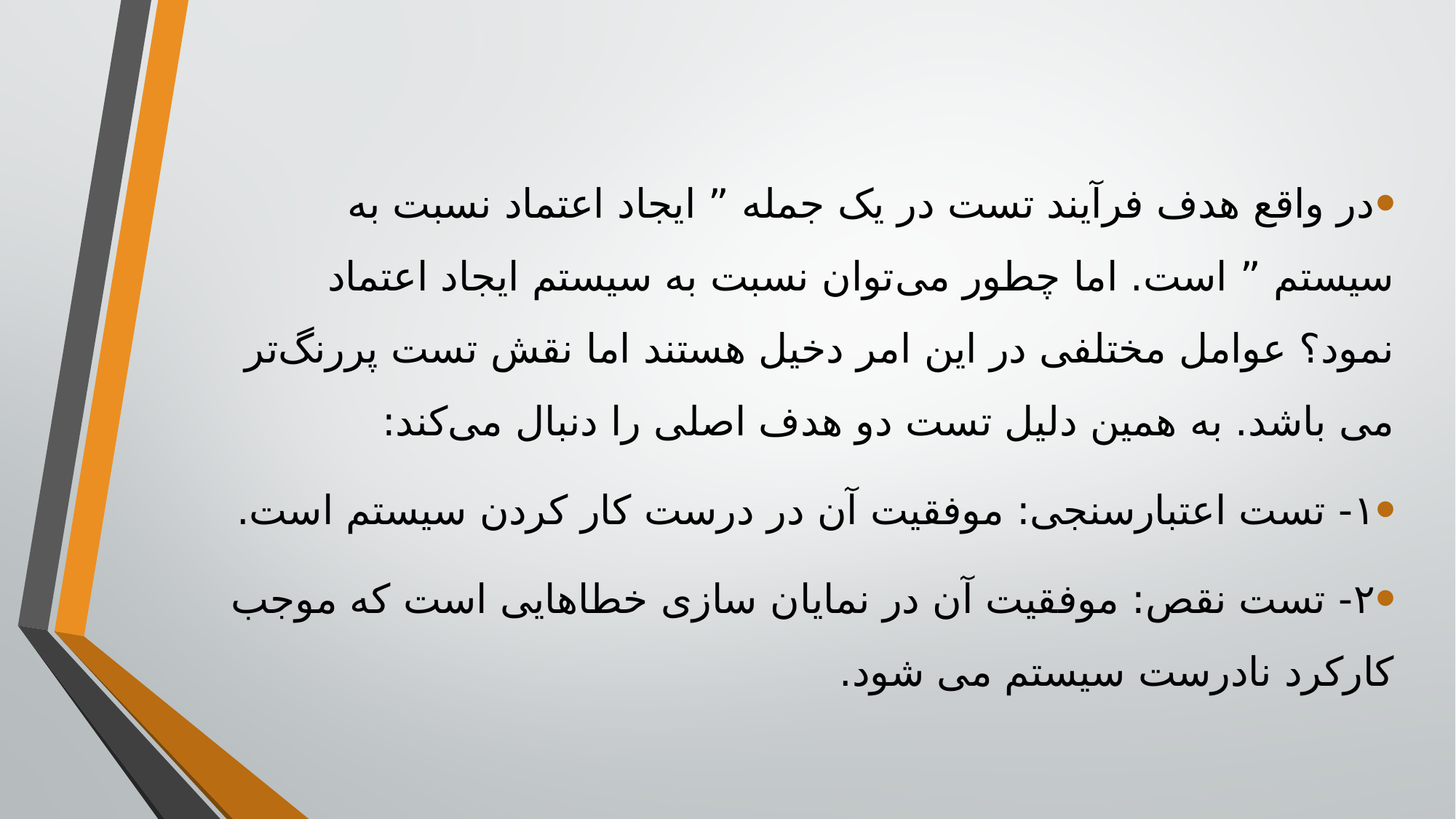

در واقع هدف فرآیند تست در یک جمله ” ایجاد اعتماد نسبت به سیستم ” است. اما چطور می‌توان نسبت به سیستم ایجاد اعتماد نمود؟ عوامل مختلفی در این امر دخیل هستند اما نقش تست پررنگ‌تر می باشد. به همین دلیل تست دو هدف اصلی را دنبال می‌کند:
۱- تست اعتبارسنجی: موفقیت آن در درست کار کردن سیستم است.
۲- تست نقص: موفقیت آن در نمایان سازی خطاهایی است که موجب کارکرد نادرست سیستم می شود.